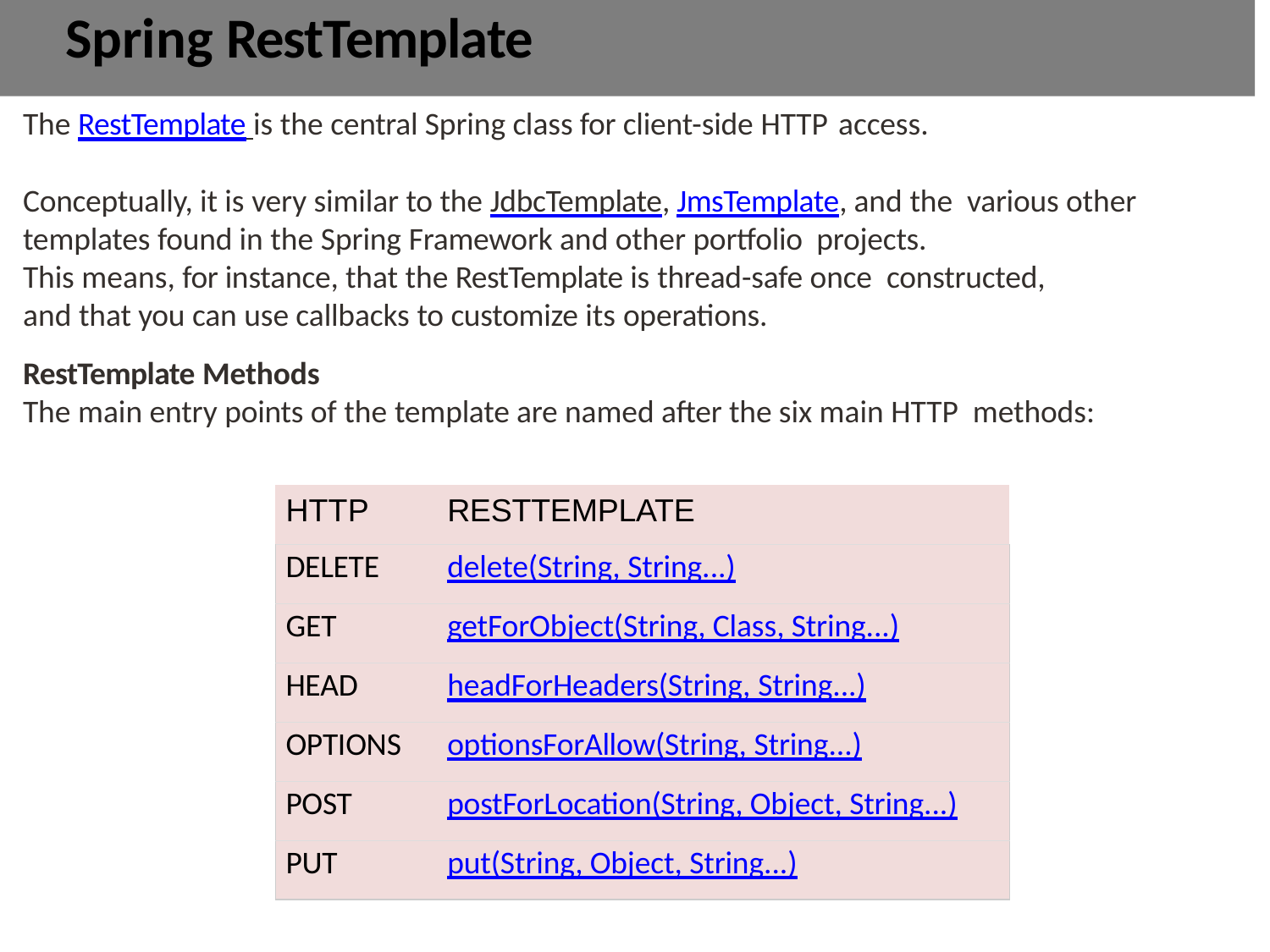

# Spring RestTemplate
The RestTemplate is the central Spring class for client-side HTTP access.

Conceptually, it is very similar to the JdbcTemplate, JmsTemplate, and the  various other templates found in the Spring Framework and other portfolio  projects.
This means, for instance, that the RestTemplate is thread-safe once  constructed, and that you can use callbacks to customize its operations.
RestTemplate Methods
The main entry points of the template are named after the six main HTTP  methods:
| HTTP | RESTTEMPLATE |
| --- | --- |
| DELETE | delete(String, String...) |
| GET | getForObject(String, Class, String...) |
| HEAD | headForHeaders(String, String...) |
| OPTIONS | optionsForAllow(String, String...) |
| POST | postForLocation(String, Object, String...) |
| PUT | put(String, Object, String...) |